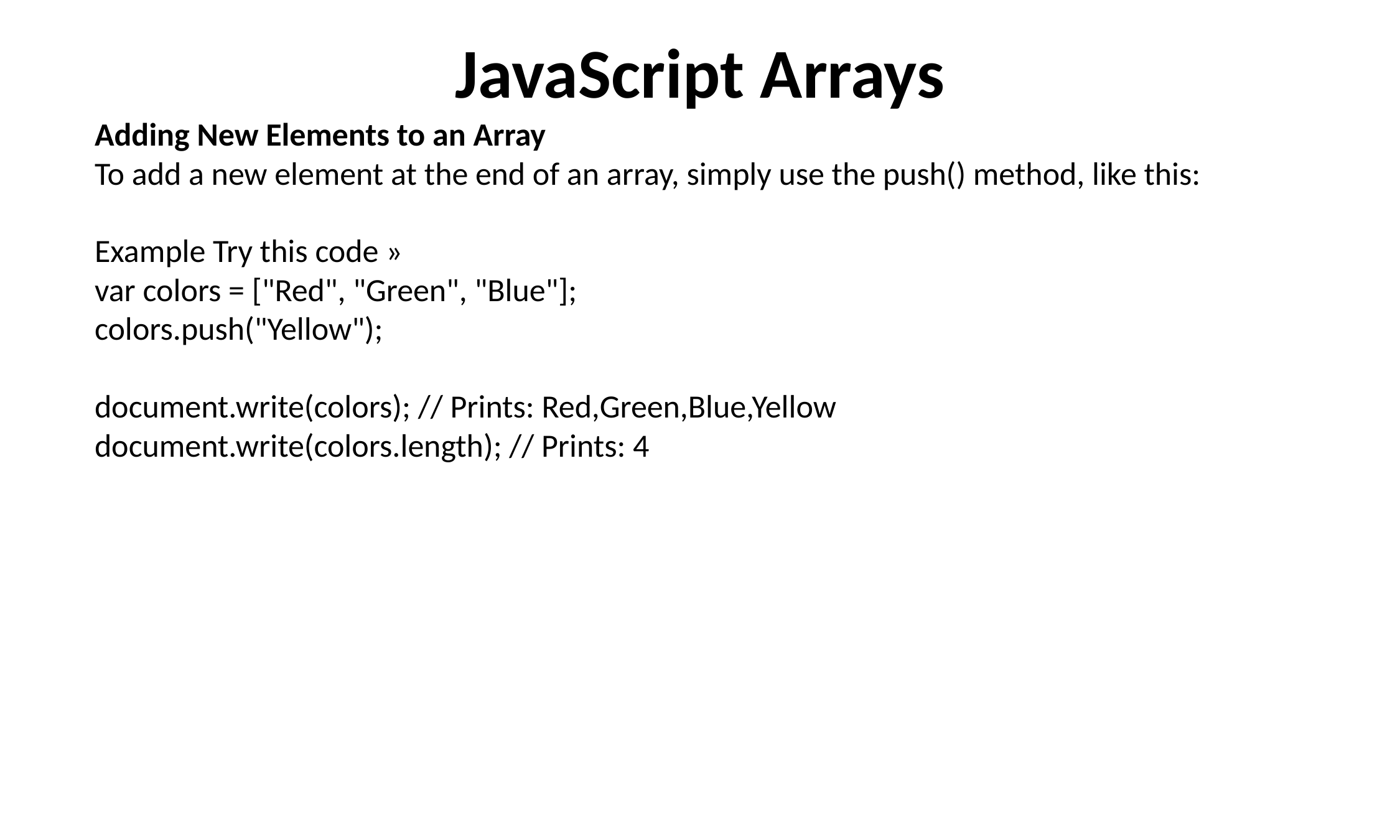

JavaScript Arrays
Adding New Elements to an Array
To add a new element at the end of an array, simply use the push() method, like this:

Example Try this code »
var colors = ["Red", "Green", "Blue"];
colors.push("Yellow");

document.write(colors); // Prints: Red,Green,Blue,Yellow
document.write(colors.length); // Prints: 4